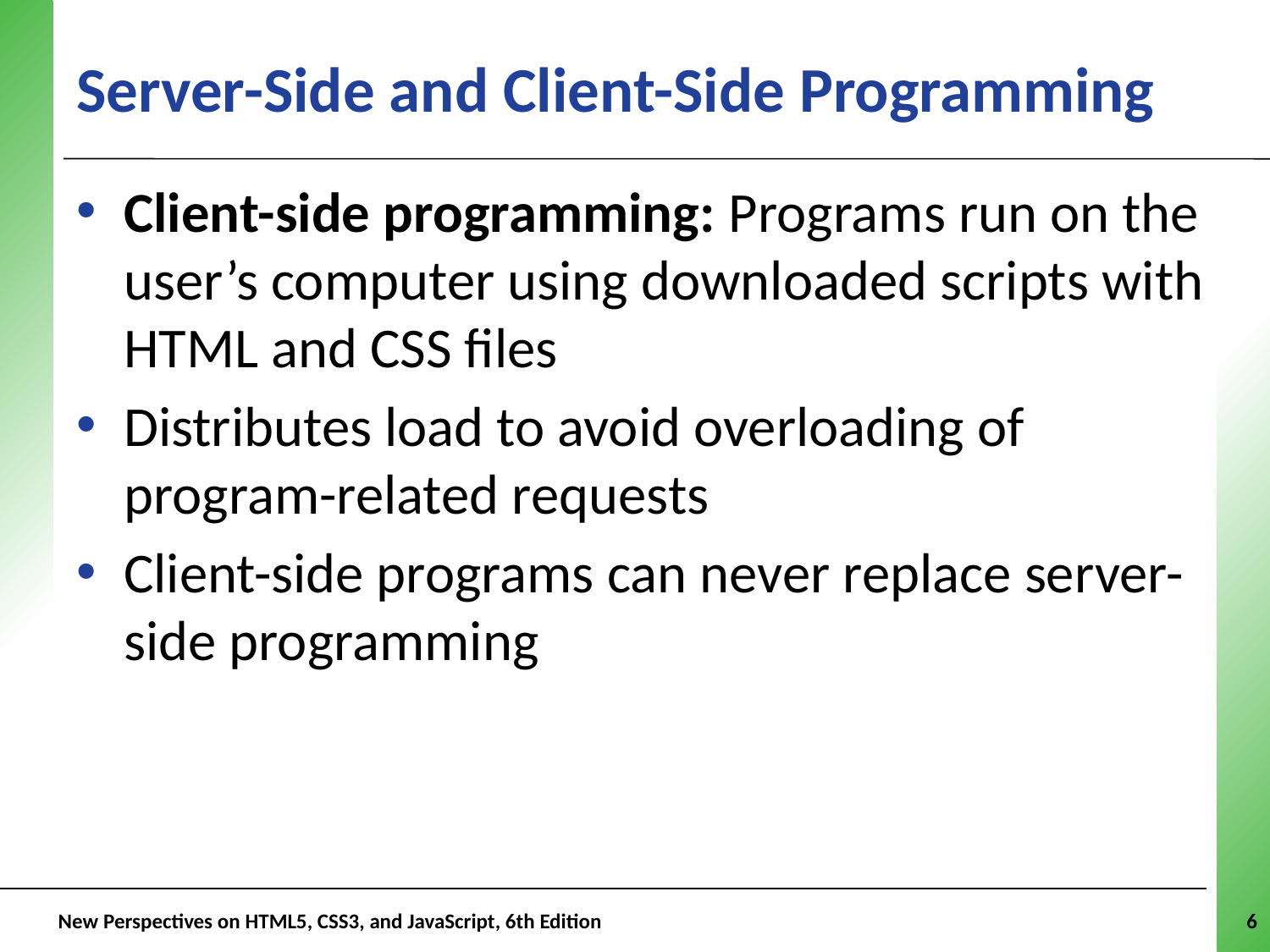

# Server-Side and Client-Side Programming
Client-side programming: Programs run on the user’s computer using downloaded scripts with HTML and CSS files
Distributes load to avoid overloading of program-related requests
Client-side programs can never replace server-side programming
 New Perspectives on HTML5, CSS3, and JavaScript, 6th Edition
6